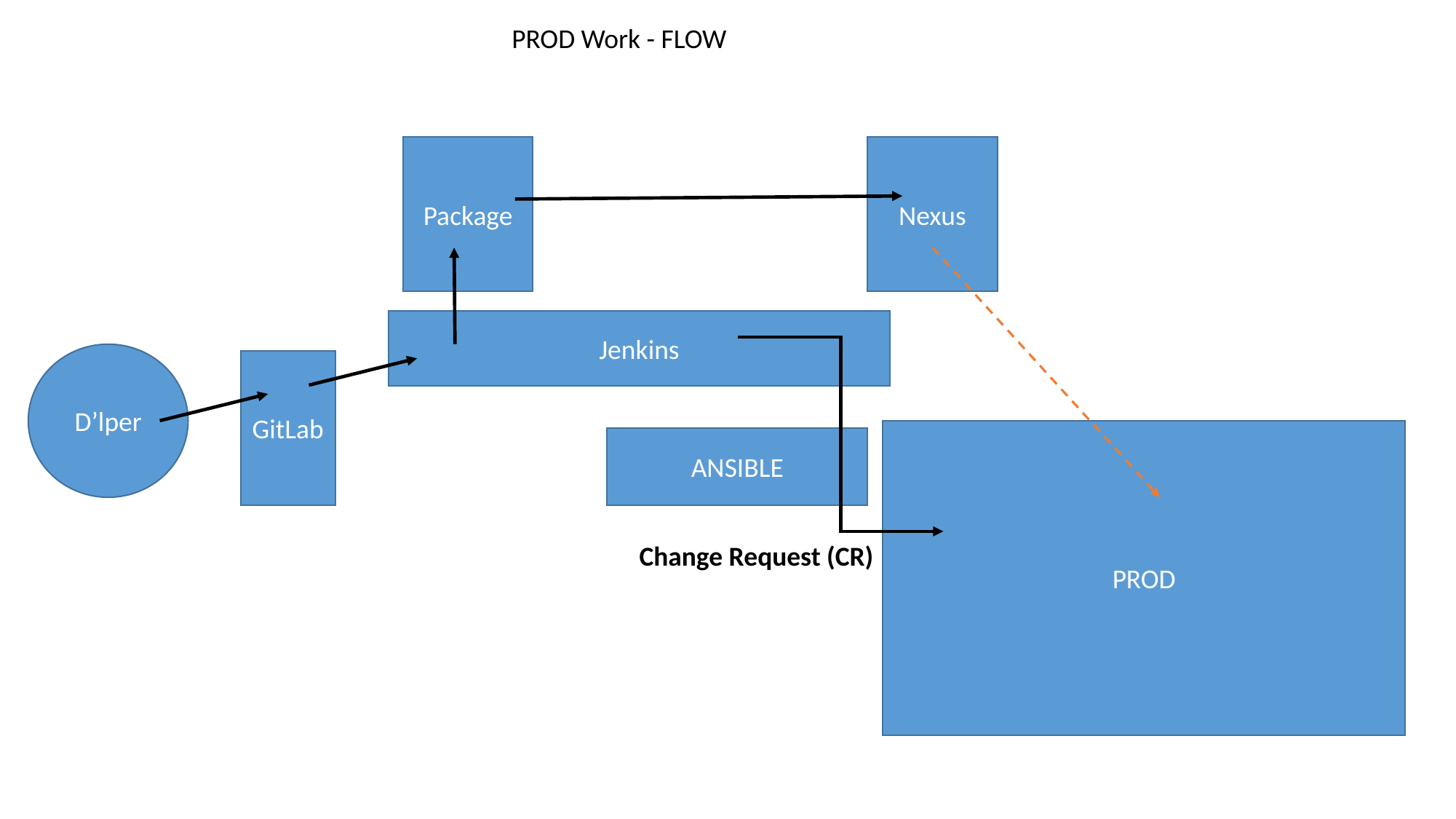

PROD Work - FLOW
Package
Nexus
Jenkins
D’lper
GitLab
PROD
ANSIBLE
Change Request (CR)